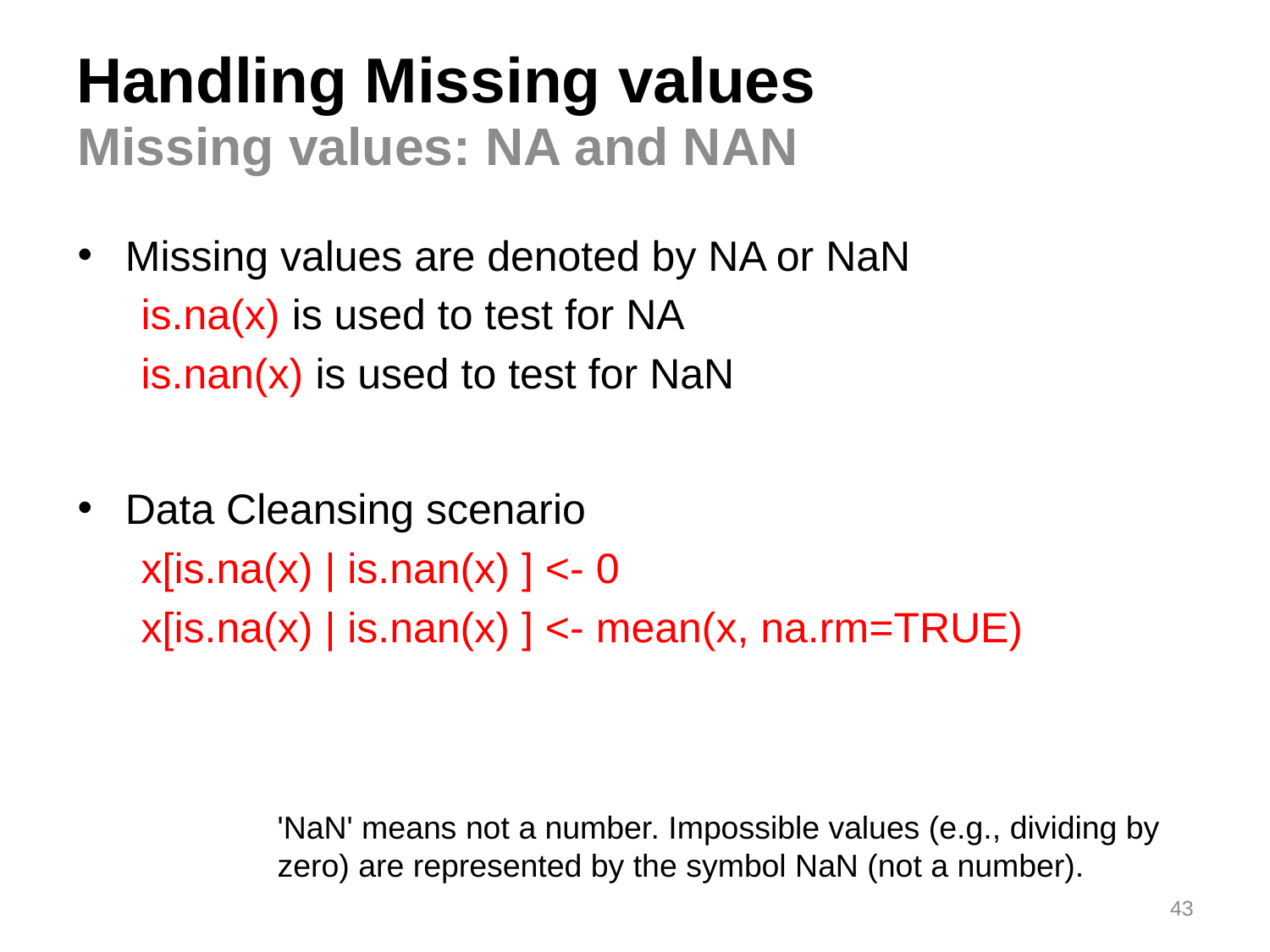

# Handling Missing values
Missing values: NA and NAN
Missing values are denoted by NA or NaN
is.na(x) is used to test for NA
is.nan(x) is used to test for NaN

Data Cleansing scenario
x[is.na(x) | is.nan(x) ] <- 0
x[is.na(x) | is.nan(x) ] <- mean(x, na.rm=TRUE)

'NaN' means not a number. Impossible values (e.g., dividing by zero) are represented by the symbol NaN (not a number).
43